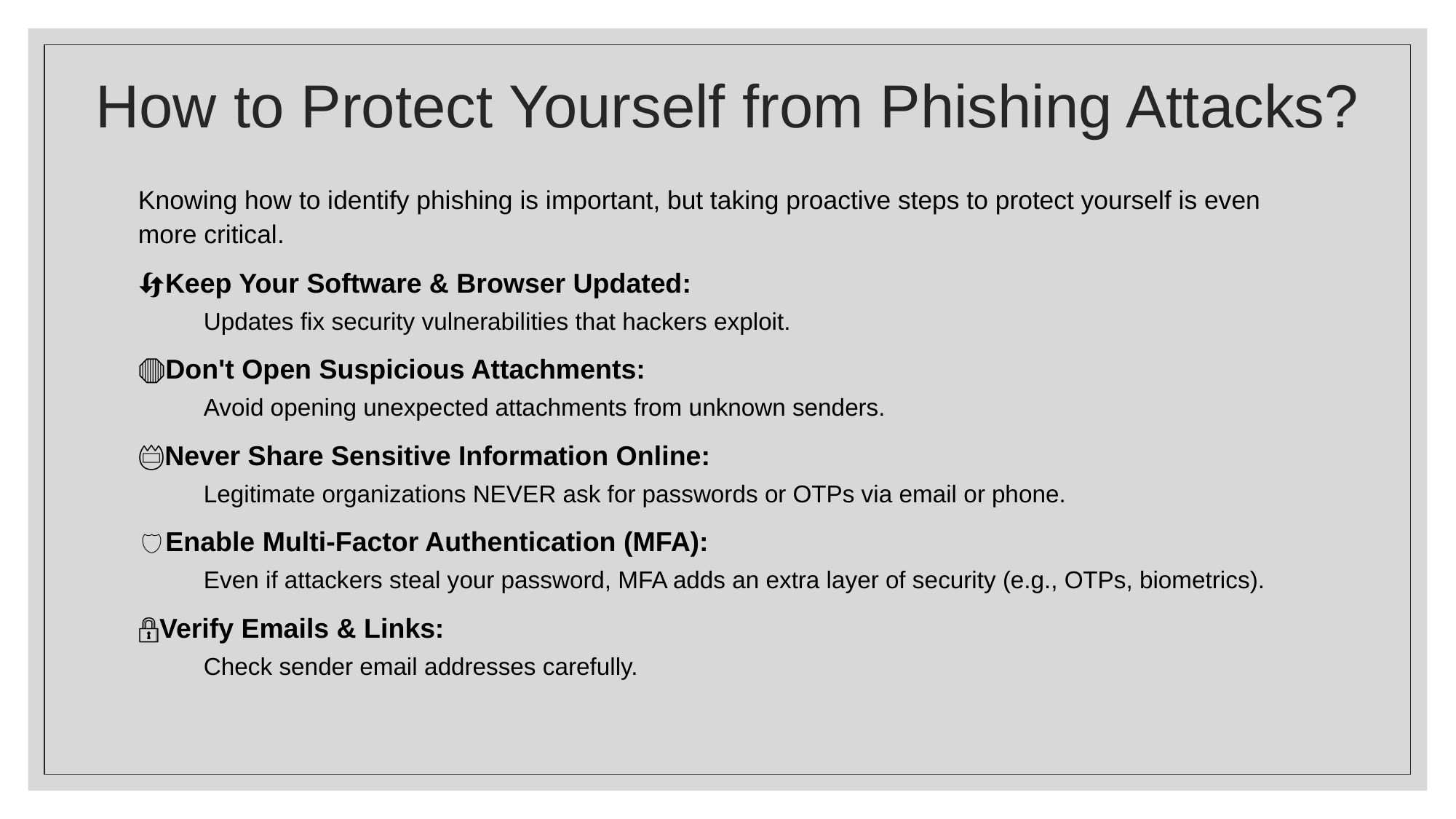

# How to Protect Yourself from Phishing Attacks?
Knowing how to identify phishing is important, but taking proactive steps to protect yourself is even more critical.
🔄Keep Your Software & Browser Updated:
Updates fix security vulnerabilities that hackers exploit.
🛑Don't Open Suspicious Attachments:
Avoid opening unexpected attachments from unknown senders.
📛Never Share Sensitive Information Online:
Legitimate organizations NEVER ask for passwords or OTPs via email or phone.
🛡️Enable Multi-Factor Authentication (MFA):
Even if attackers steal your password, MFA adds an extra layer of security (e.g., OTPs, biometrics).
🔒Verify Emails & Links:
Check sender email addresses carefully.